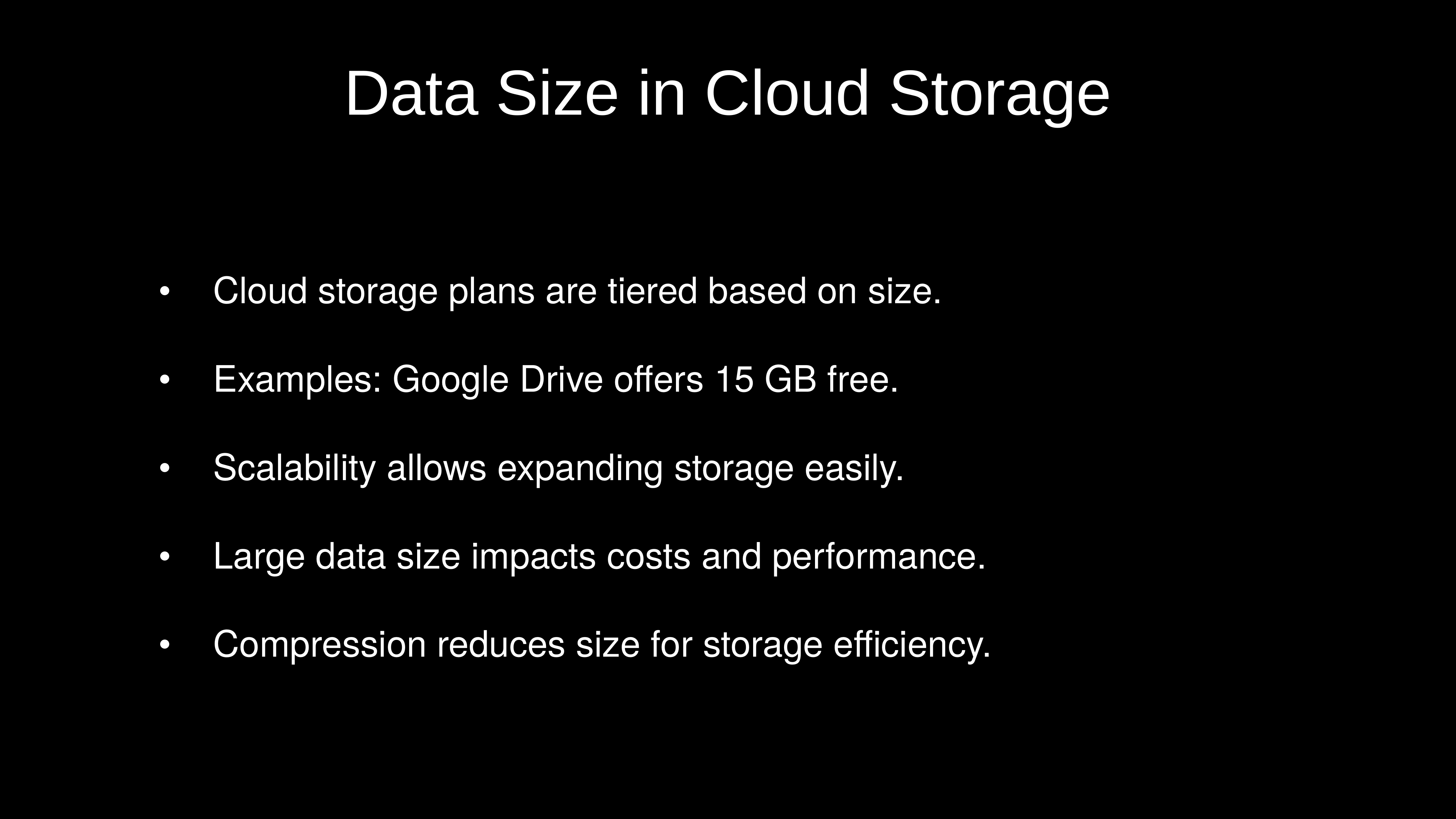

# Data Size in Cloud Storage
	•	Cloud storage plans are tiered based on size.
	•	Examples: Google Drive offers 15 GB free.
	•	Scalability allows expanding storage easily.
	•	Large data size impacts costs and performance.
	•	Compression reduces size for storage efficiency.